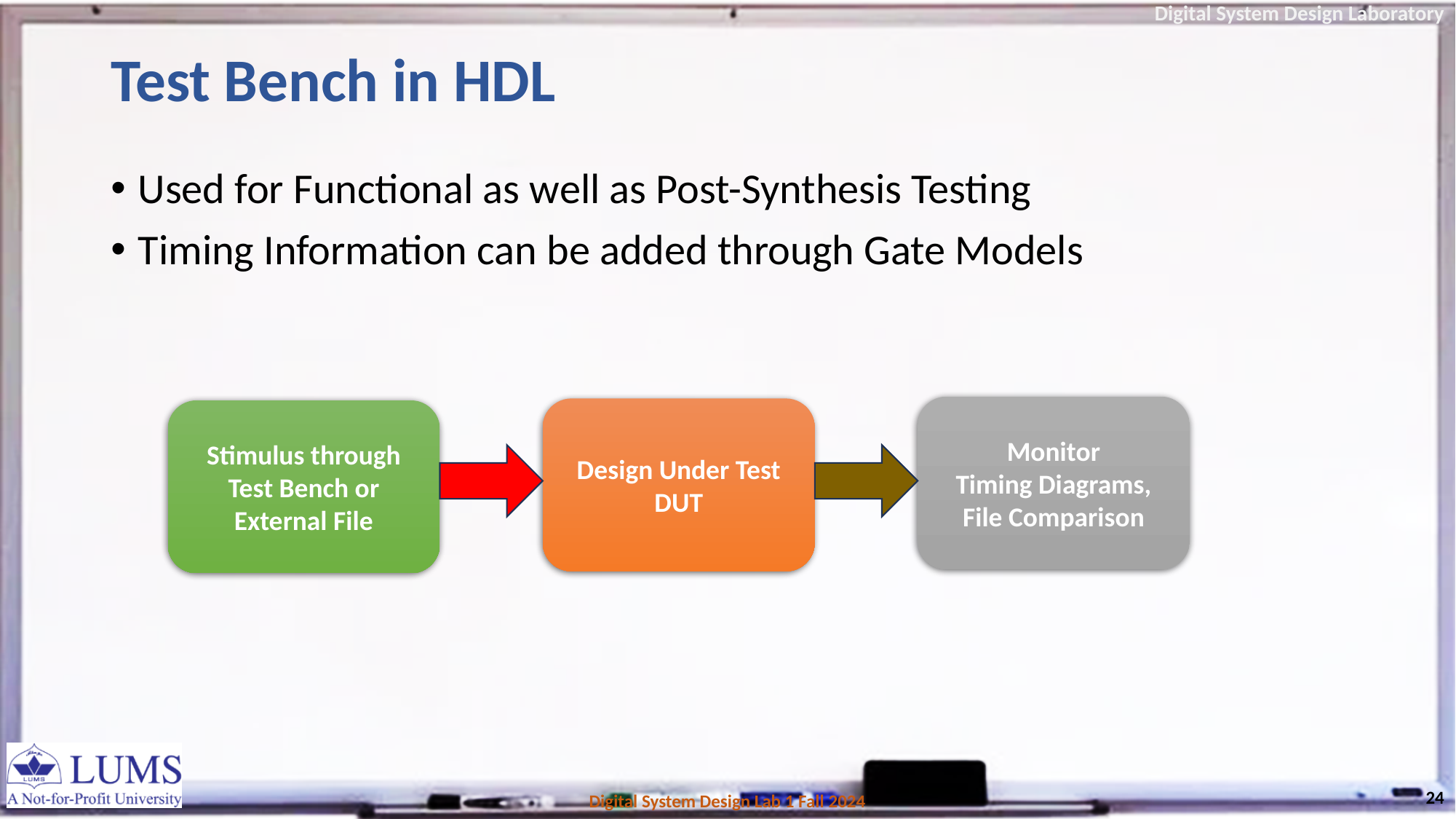

# Test Bench in HDL
Used for Functional as well as Post-Synthesis Testing
Timing Information can be added through Gate Models
Monitor
Timing Diagrams, File Comparison
Design Under Test DUT
Stimulus through Test Bench or External File

24
Digital System Design Lab 1 Fall 2024